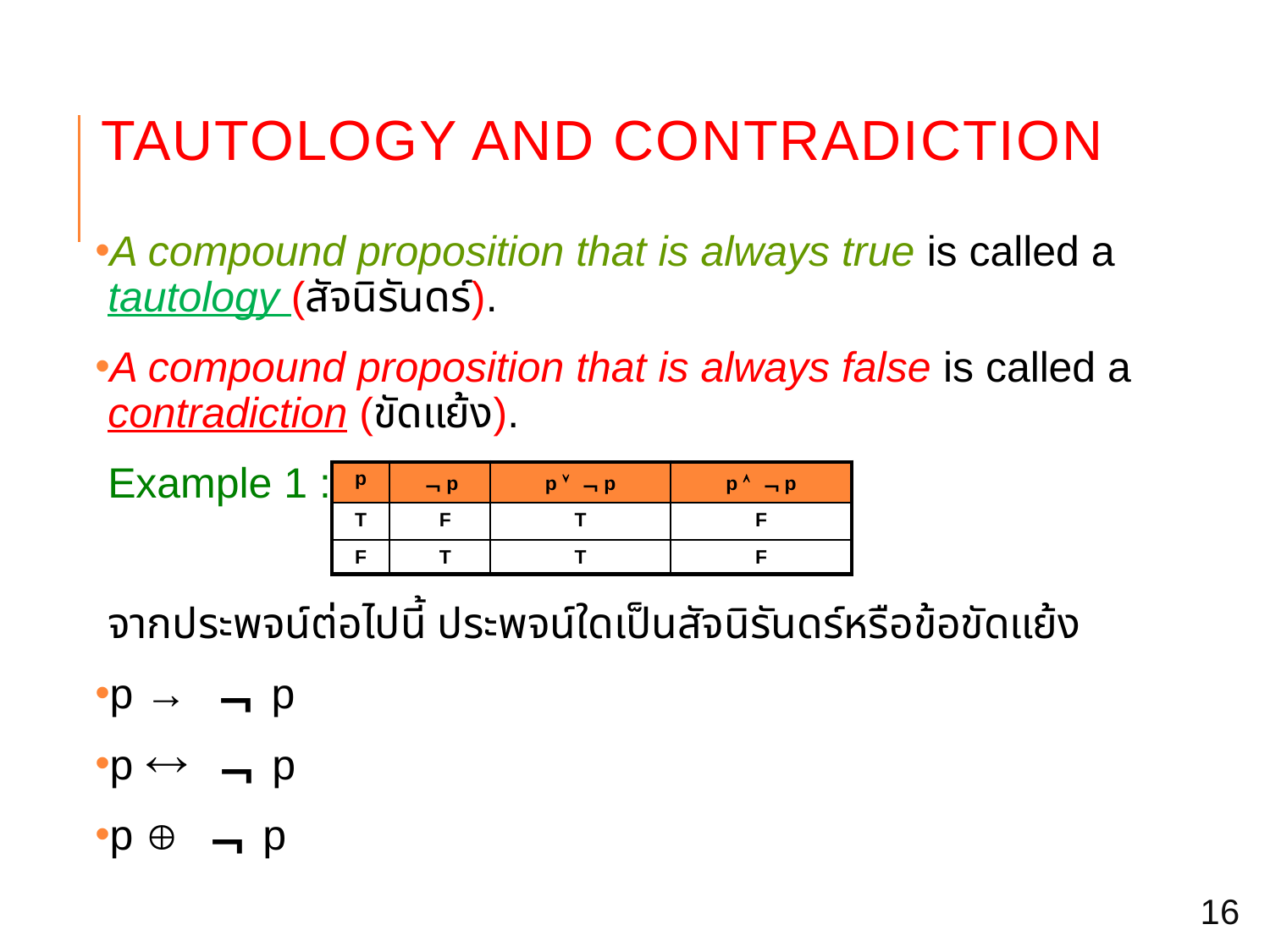

# Tautology and Contradiction
A compound proposition that is always true is called a tautology (สัจนิรันดร์).
A compound proposition that is always false is called a contradiction (ขัดแย้ง).
Example 1 :

จากประพจน์ต่อไปนี้ ประพจน์ใดเป็นสัจนิรันดร์หรือข้อขัดแย้ง
p → ﹁ p
p ↔ ﹁ p
p ⊕ ﹁ p

| p | ﹁p | p ∨ ﹁p | p ∧ ﹁p |
| --- | --- | --- | --- |
| T | F | T | F |
| F | T | T | F |
16